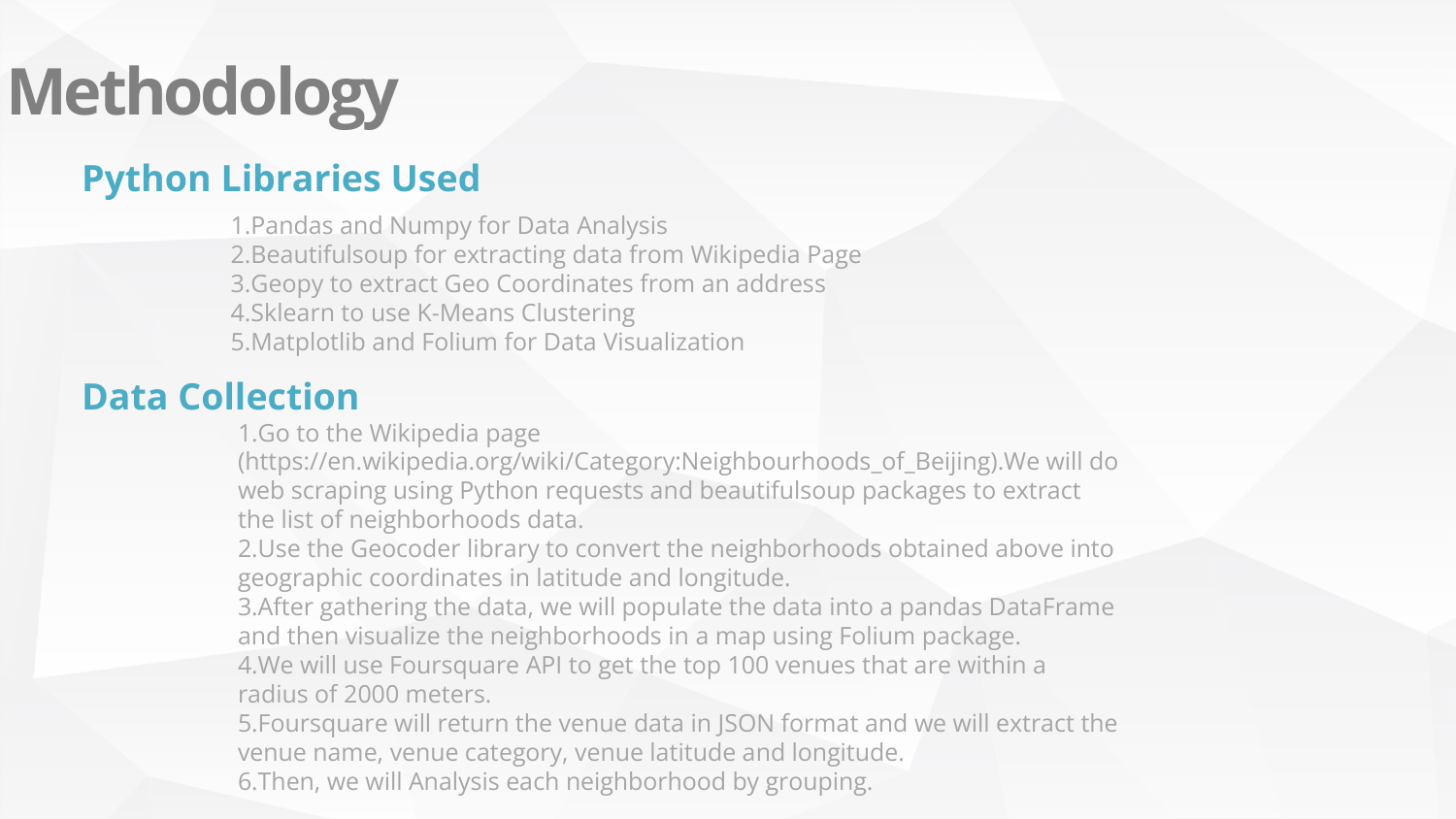

Methodology
Python Libraries Used
1.Pandas and Numpy for Data Analysis
2.Beautifulsoup for extracting data from Wikipedia Page
3.Geopy to extract Geo Coordinates from an address
4.Sklearn to use K-Means Clustering
5.Matplotlib and Folium for Data Visualization
Data Collection
1.Go to the Wikipedia page (https://en.wikipedia.org/wiki/Category:Neighbourhoods_of_Beijing).We will do web scraping using Python requests and beautifulsoup packages to extract the list of neighborhoods data.
2.Use the Geocoder library to convert the neighborhoods obtained above into geographic coordinates in latitude and longitude.
3.After gathering the data, we will populate the data into a pandas DataFrame and then visualize the neighborhoods in a map using Folium package.
4.We will use Foursquare API to get the top 100 venues that are within a radius of 2000 meters.
5.Foursquare will return the venue data in JSON format and we will extract the venue name, venue category, venue latitude and longitude.
6.Then, we will Analysis each neighborhood by grouping.